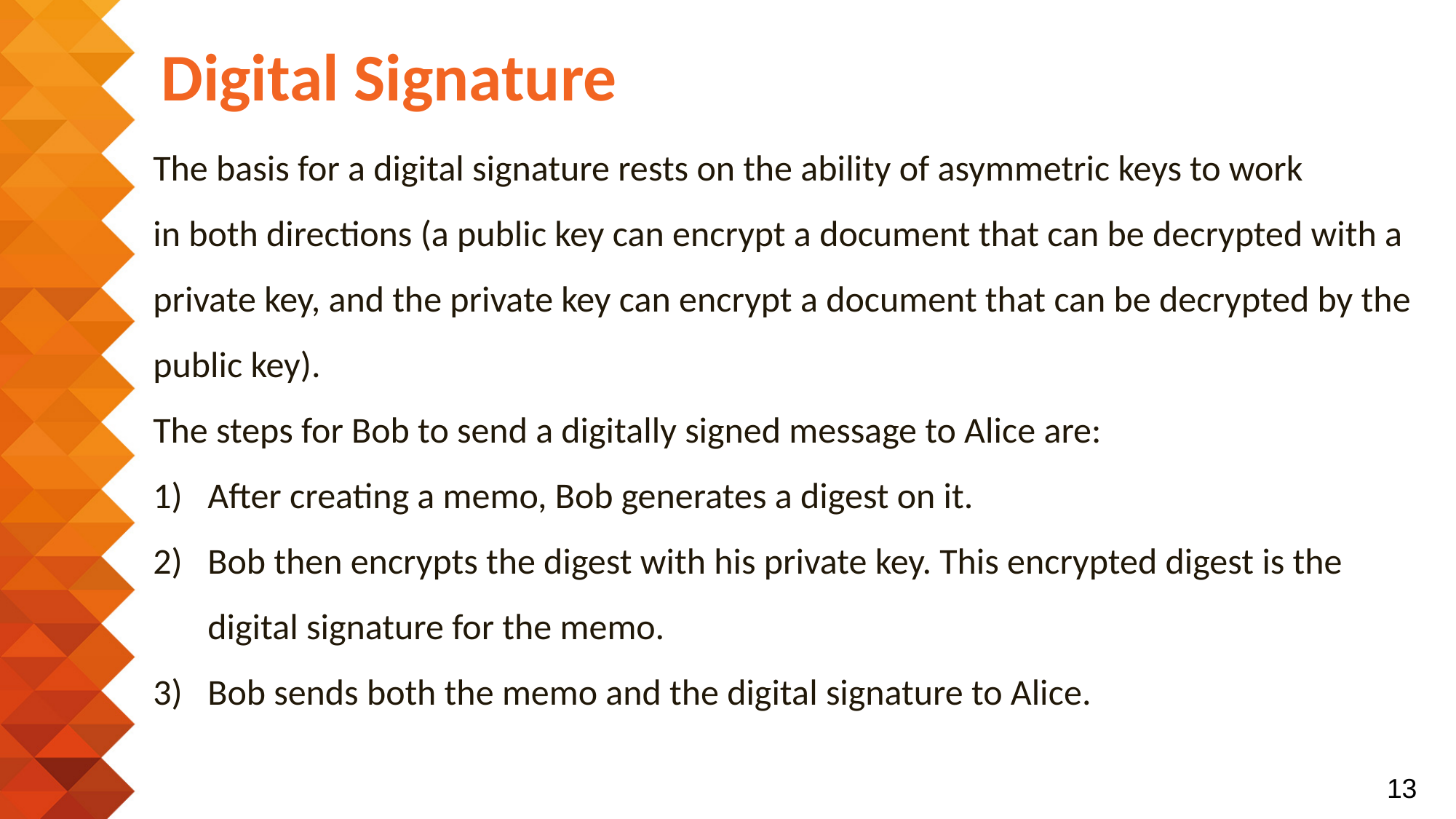

# Digital Signature
The basis for a digital signature rests on the ability of asymmetric keys to work
in both directions (a public key can encrypt a document that can be decrypted with a
private key, and the private key can encrypt a document that can be decrypted by the
public key).
The steps for Bob to send a digitally signed message to Alice are:
After creating a memo, Bob generates a digest on it.
Bob then encrypts the digest with his private key. This encrypted digest is the digital signature for the memo.
Bob sends both the memo and the digital signature to Alice.
13